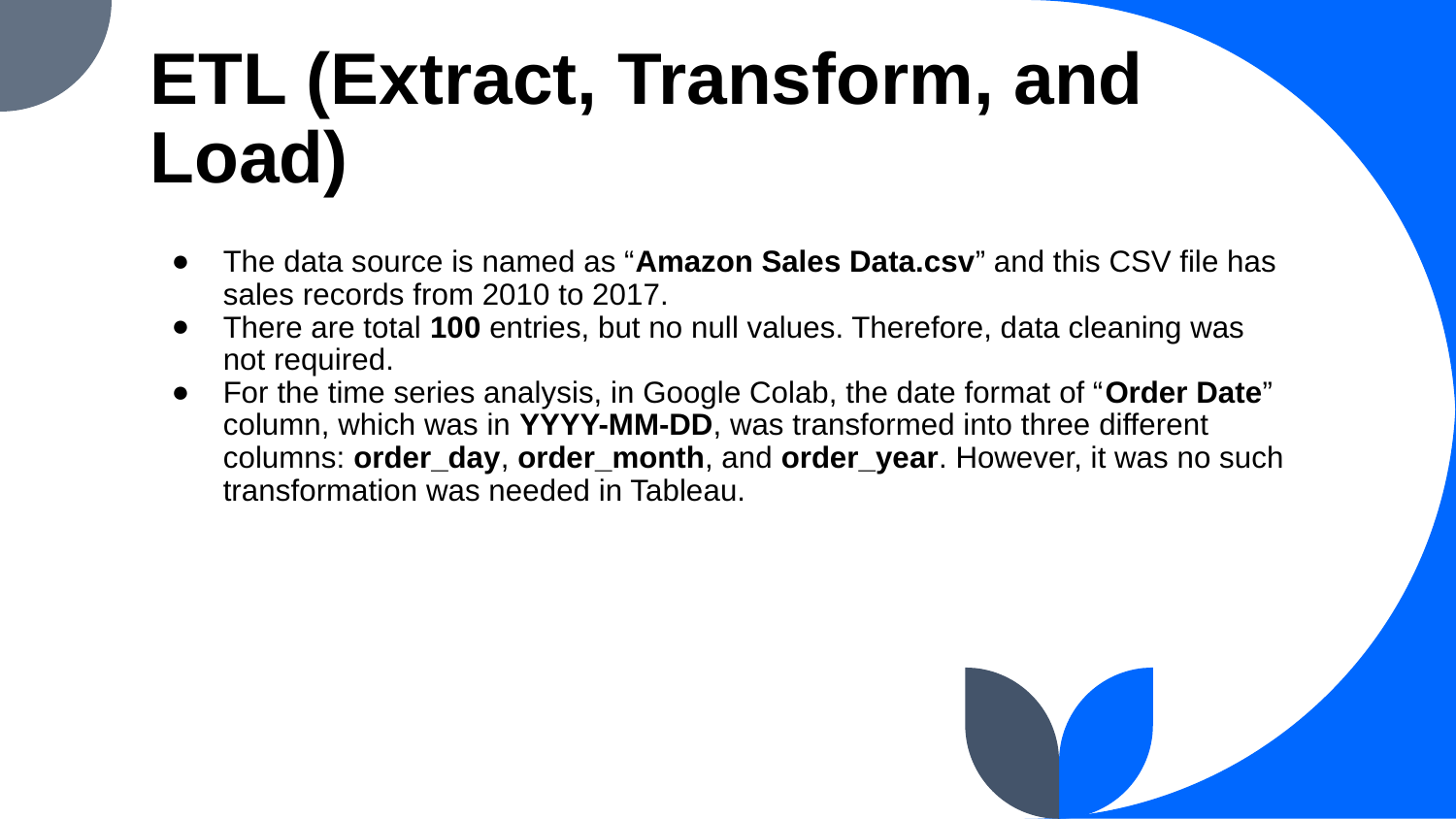

# ETL (Extract, Transform, and Load)
The data source is named as “Amazon Sales Data.csv” and this CSV file has sales records from 2010 to 2017.
There are total 100 entries, but no null values. Therefore, data cleaning was not required.
For the time series analysis, in Google Colab, the date format of “Order Date” column, which was in YYYY-MM-DD, was transformed into three different columns: order_day, order_month, and order_year. However, it was no such transformation was needed in Tableau.